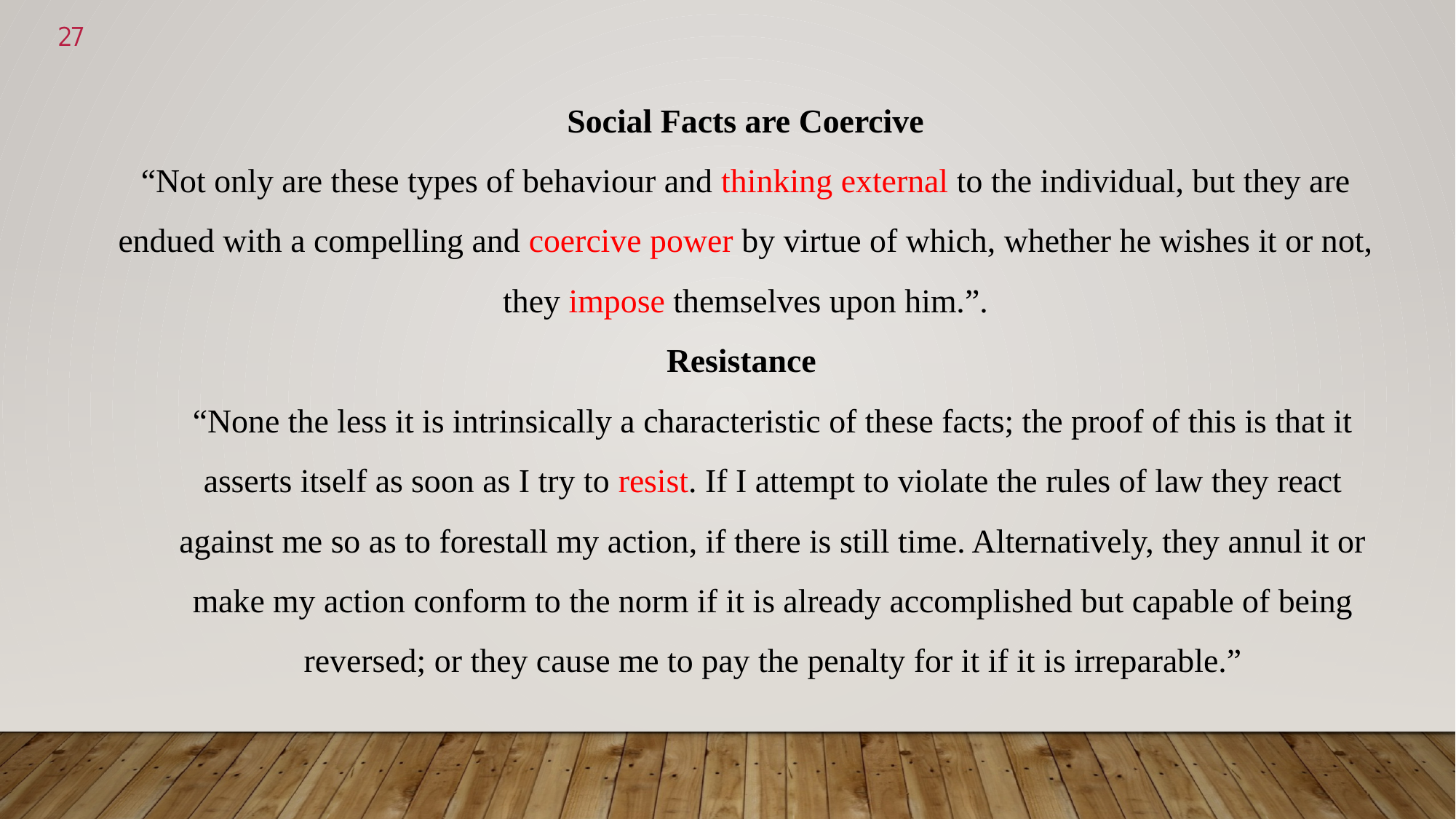

27
 Social Facts are Coercive
“Not only are these types of behaviour and thinking external to the individual, but they are endued with a compelling and coercive power by virtue of which, whether he wishes it or not, they impose themselves upon him.”.
Resistance
“None the less it is intrinsically a characteristic of these facts; the proof of this is that it asserts itself as soon as I try to resist. If I attempt to violate the rules of law they react against me so as to forestall my action, if there is still time. Alternatively, they annul it or make my action conform to the norm if it is already accomplished but capable of being reversed; or they cause me to pay the penalty for it if it is irreparable.”